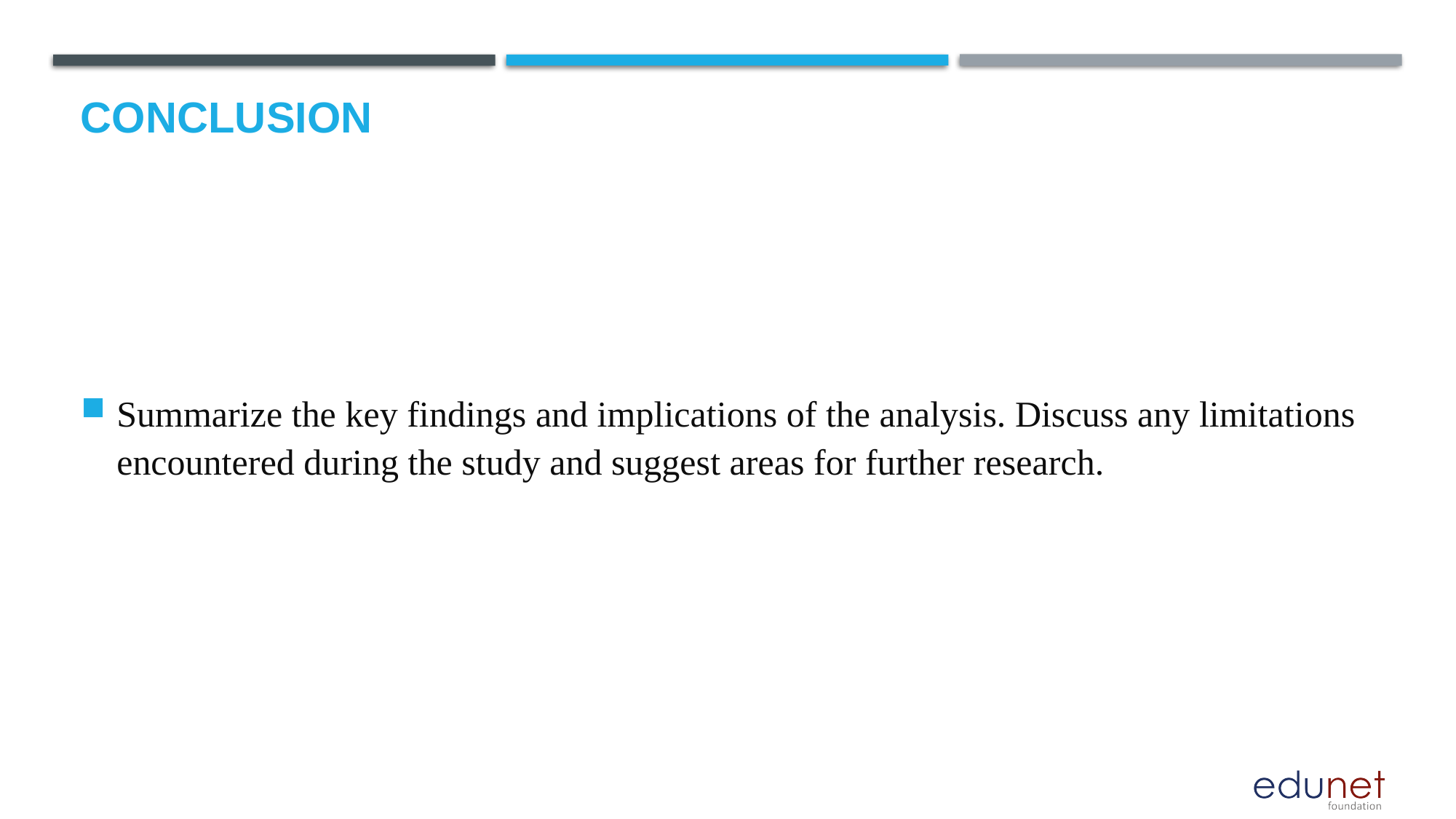

# Conclusion
Summarize the key findings and implications of the analysis. Discuss any limitations encountered during the study and suggest areas for further research.